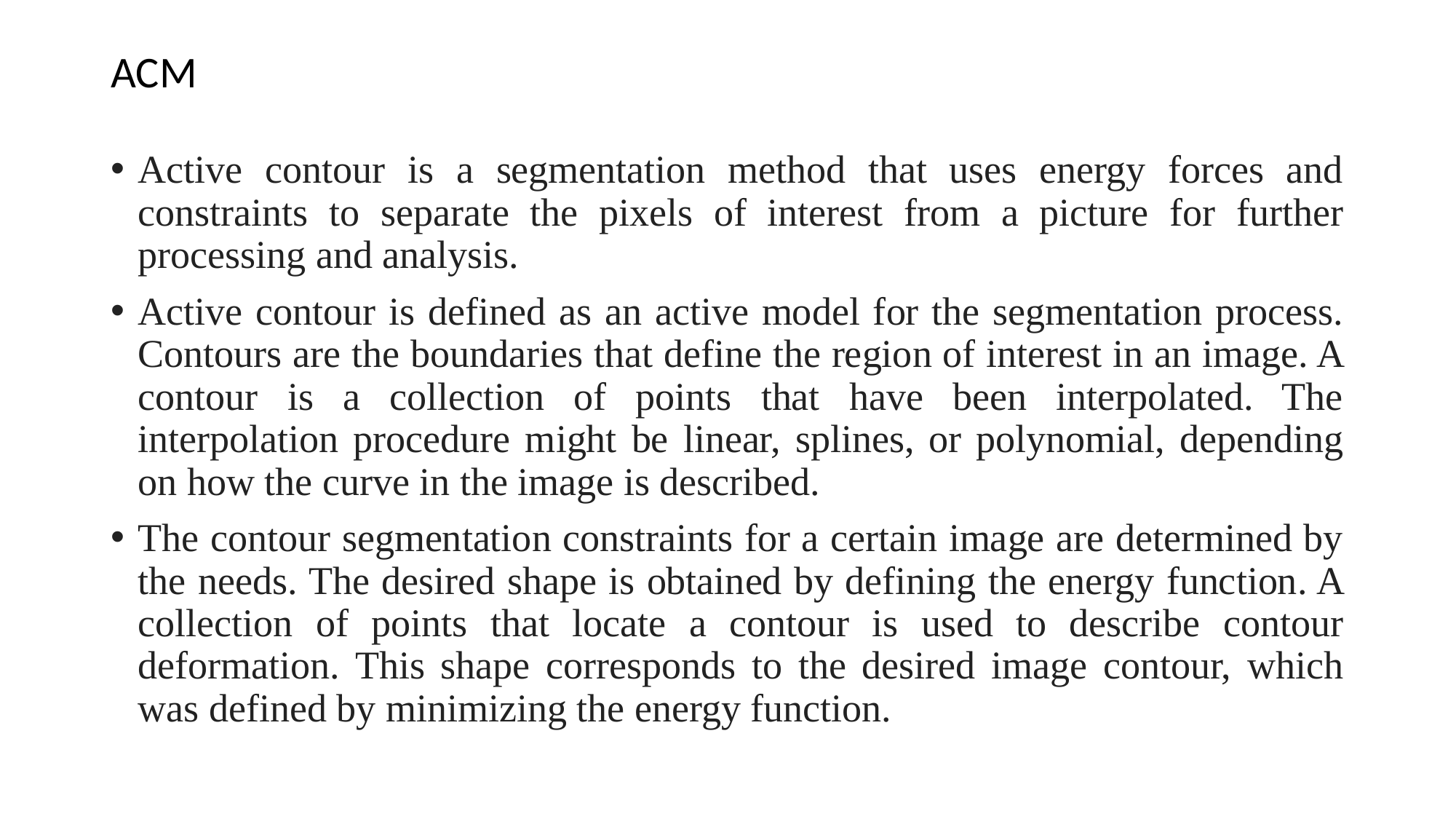

# ACM
Active contour is a segmentation method that uses energy forces and constraints to separate the pixels of interest from a picture for further processing and analysis.
Active contour is defined as an active model for the segmentation process. Contours are the boundaries that define the region of interest in an image. A contour is a collection of points that have been interpolated. The interpolation procedure might be linear, splines, or polynomial, depending on how the curve in the image is described.
The contour segmentation constraints for a certain image are determined by the needs. The desired shape is obtained by defining the energy function. A collection of points that locate a contour is used to describe contour deformation. This shape corresponds to the desired image contour, which was defined by minimizing the energy function.